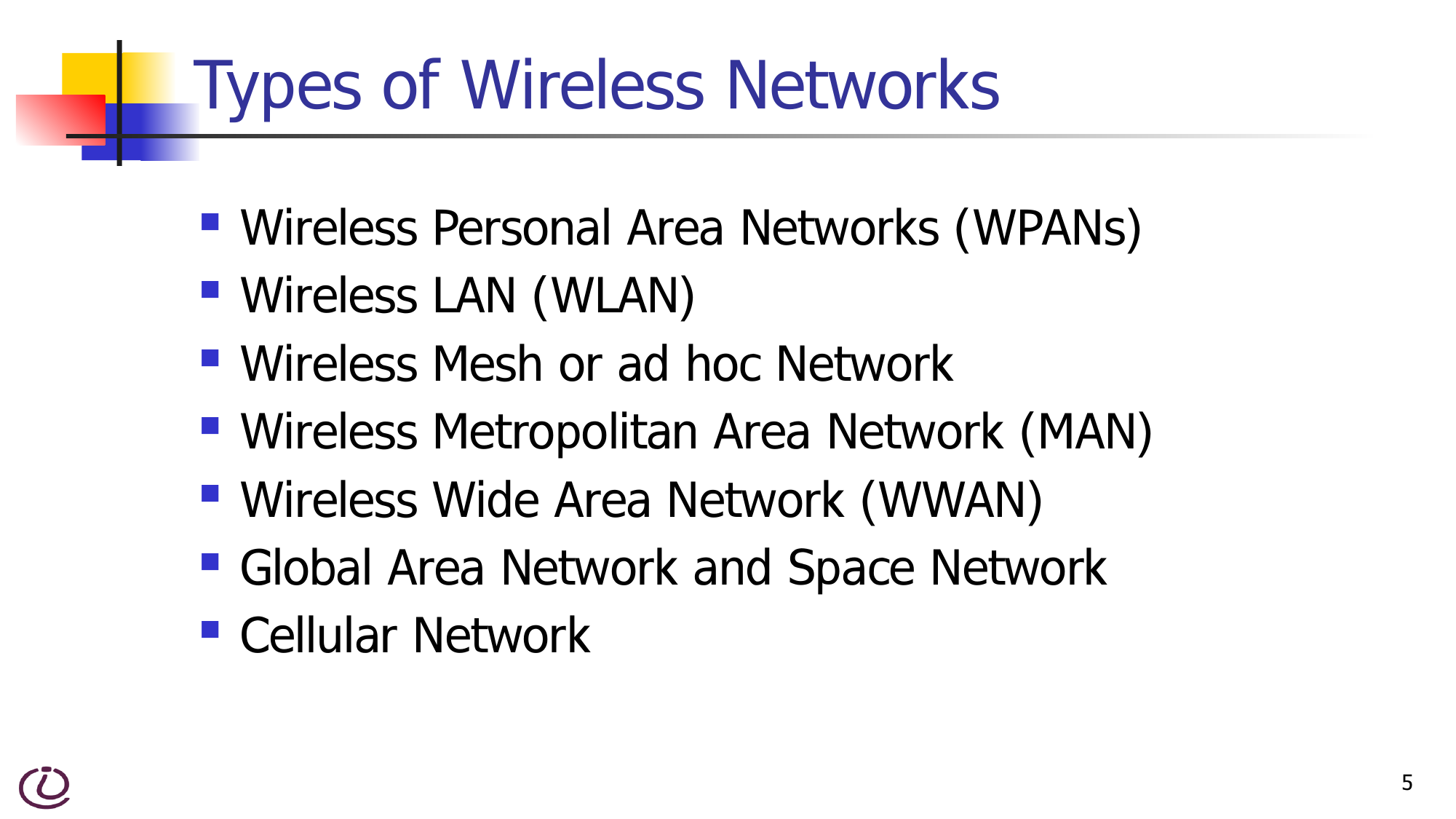

# Types of Wireless Networks
Wireless Personal Area Networks (WPANs)
Wireless LAN (WLAN)
Wireless Mesh or ad hoc Network
Wireless Metropolitan Area Network (MAN)
Wireless Wide Area Network (WWAN)
Global Area Network and Space Network
Cellular Network
5